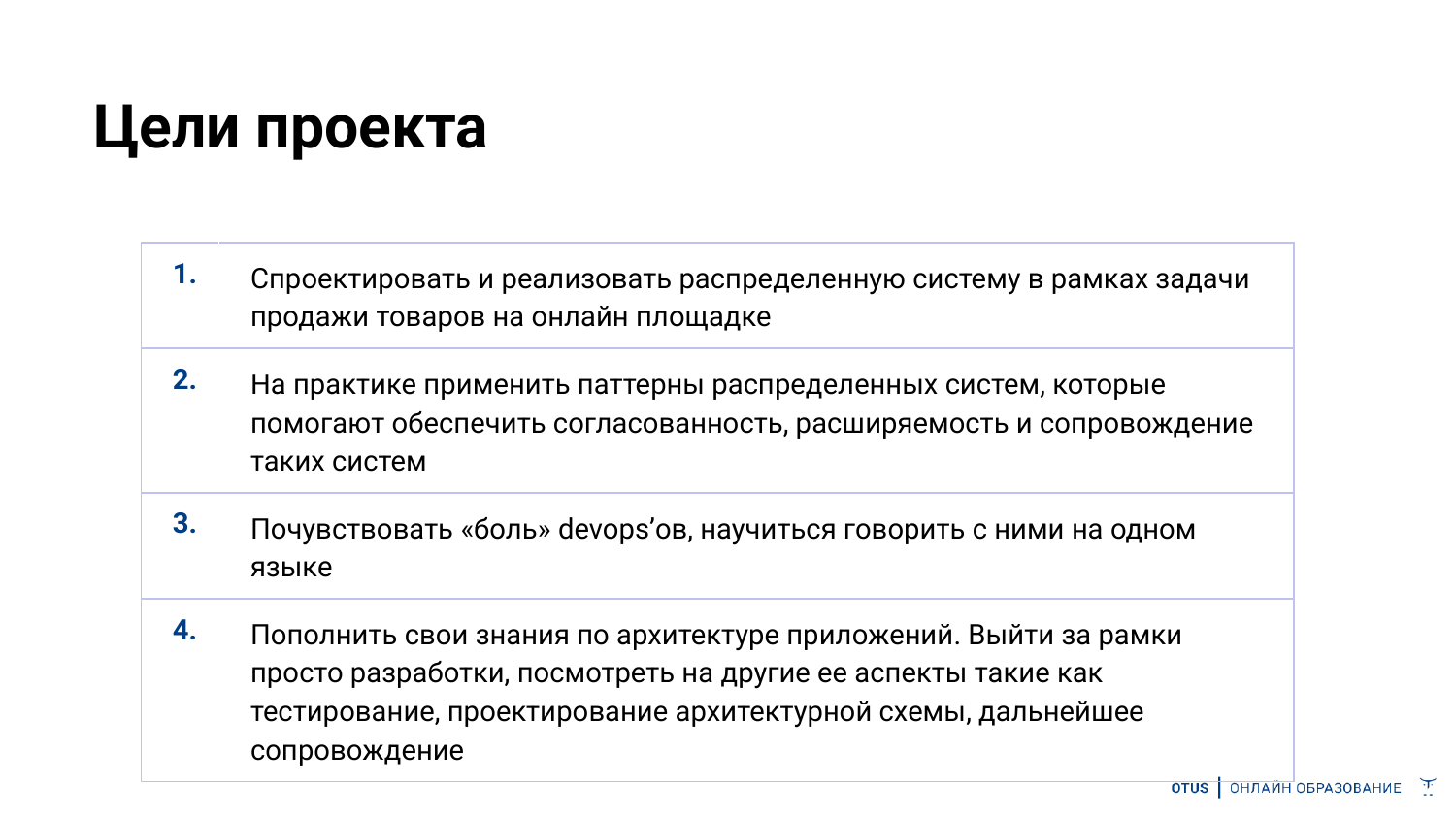

Цели проекта
| 1. | Спроектировать и реализовать распределенную систему в рамках задачи продажи товаров на онлайн площадке |
| --- | --- |
| 2. | На практике применить паттерны распределенных систем, которые помогают обеспечить согласованность, расширяемость и сопровождение таких систем |
| 3. | Почувствовать «боль» devops’ов, научиться говорить с ними на одном языке |
| 4. | Пополнить свои знания по архитектуре приложений. Выйти за рамки просто разработки, посмотреть на другие ее аспекты такие как тестирование, проектирование архитектурной схемы, дальнейшее сопровождение |